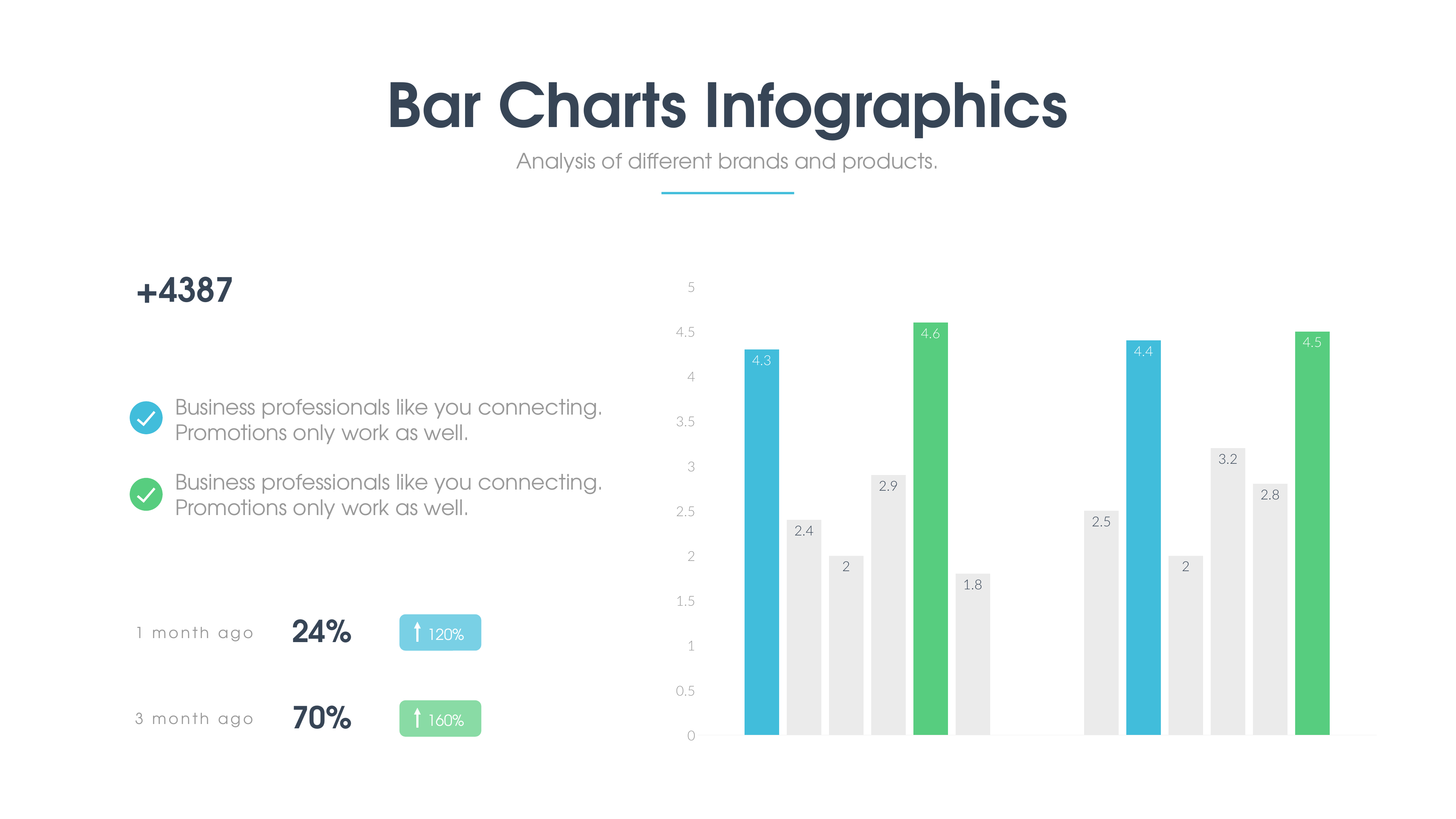

Bar Charts Infographics
Analysis of different brands and products.

+4387

### Chart

| Category | Series 1 | Series 2 | Series 3 | Series 12 | Series 23 | Series 34 |
|---|---|---|---|---|---|---|
| Category 1 | 4.3 | 2.4 | 2.0 | 2.9 | 4.6 | 1.8 |
| Category 2 | 2.5 | 4.4 | 2.0 | 3.2 | 2.8 | 4.5 |
Business professionals like you connecting. Promotions only work as well.

Business professionals like you connecting. Promotions only work as well.

24%

120%
1 month ago
70%

160%
3 month ago